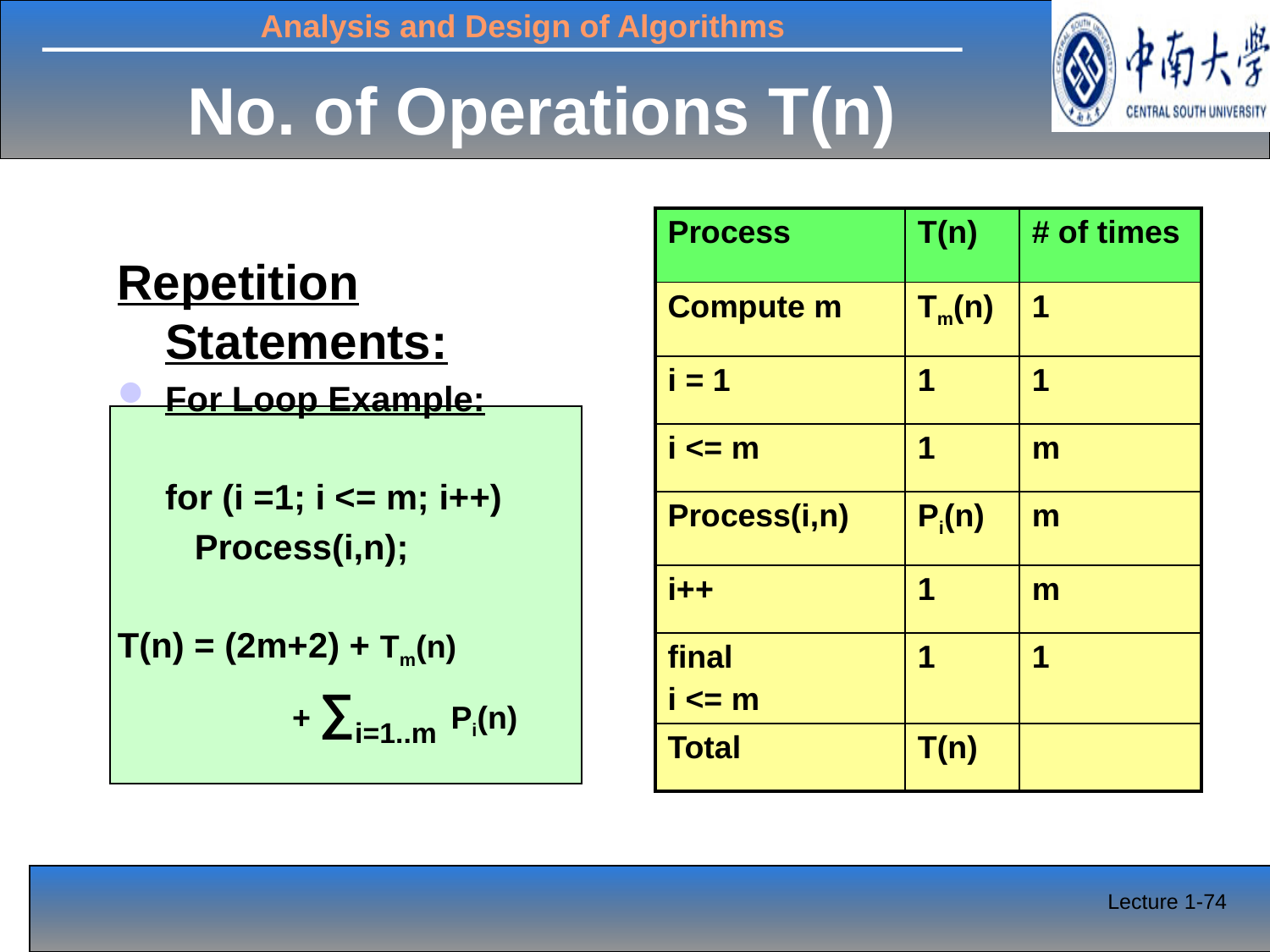

# No. of Operations T(n)
| Process | T(n) | # of times |
| --- | --- | --- |
| Compute m | Tm(n) | 1 |
| i = 1 | 1 | 1 |
| i <= m | 1 | m |
| Process(i,n) | Pi(n) | m |
| i++ | 1 | m |
| final i <= m | 1 | 1 |
| Total | T(n) |  |
Repetition Statements:
For Loop Example:

	for (i =1; i <= m; i++)
	   Process(i,n);

T(n) = (2m+2) + Tm(n)
		+ ∑i=1..m Pi(n)

Lecture 1-74